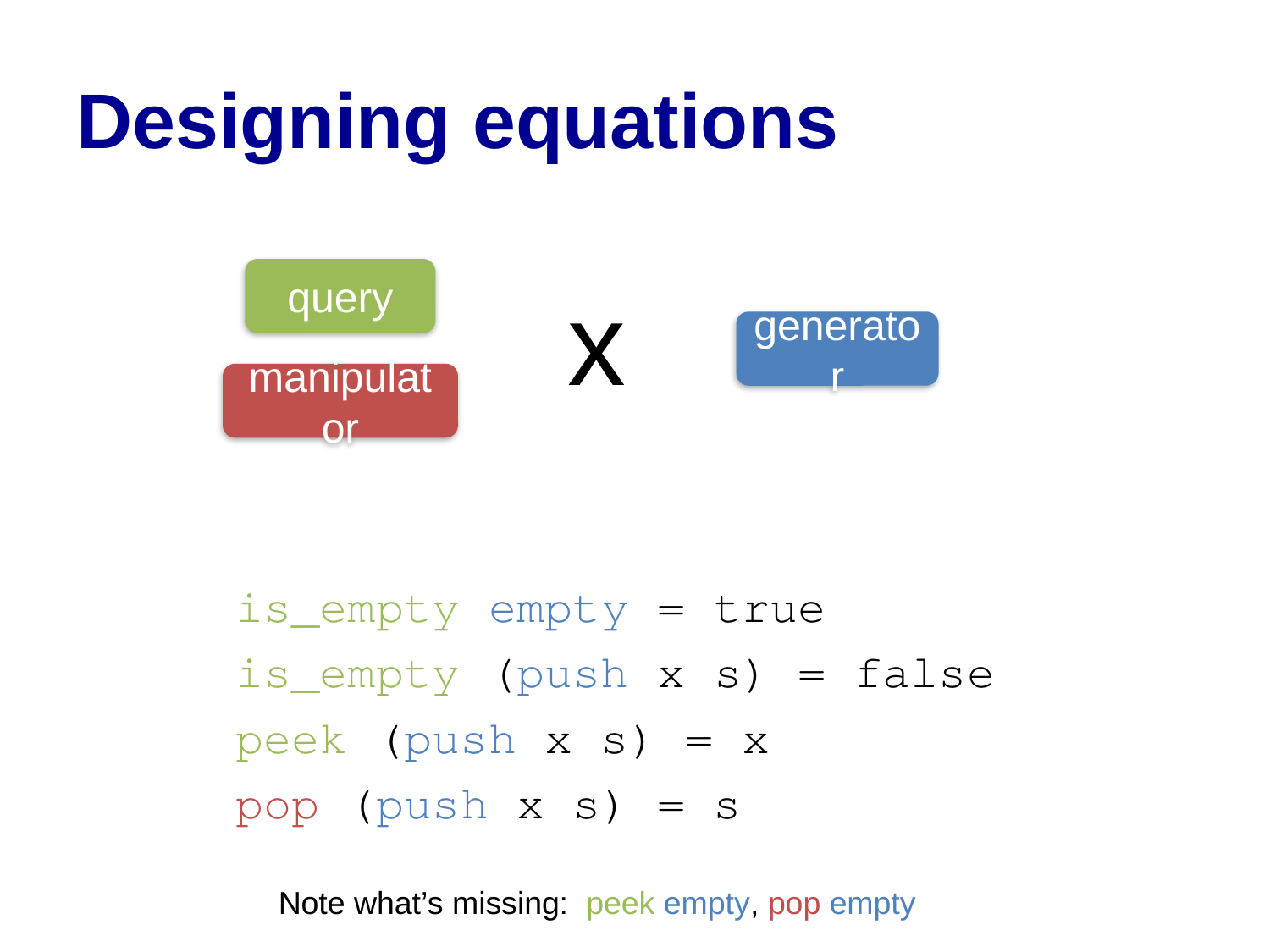

# Designing equations
query
x
generator
manipulator
is_empty empty = true
is_empty (push x s) = false
peek (push x s) = x
pop (push x s) = s

Note what’s missing:  peek empty, pop empty